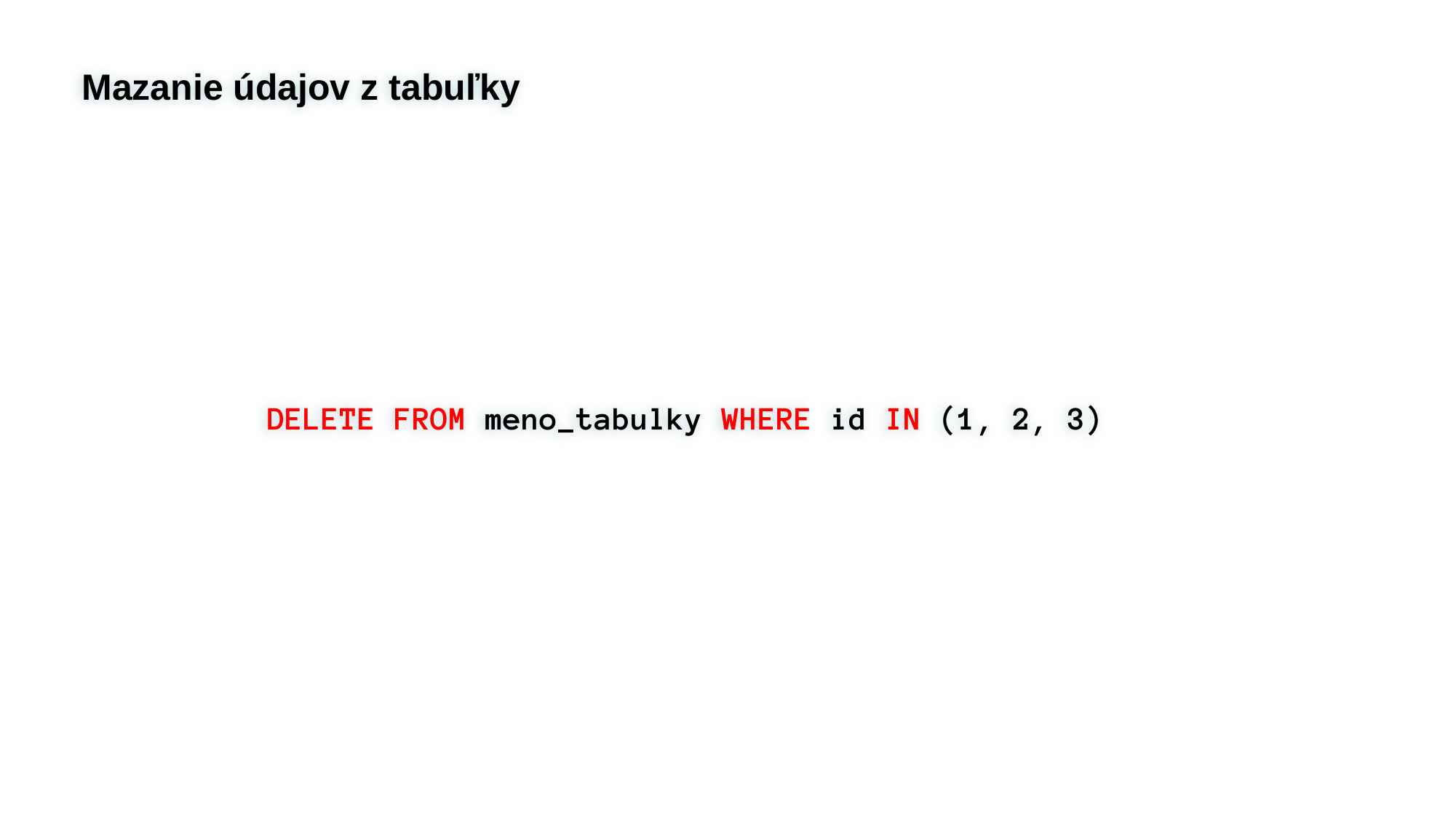

Mazanie údajov z tabuľky
DELETE FROM meno_tabulky WHERE id IN (1, 2, 3)